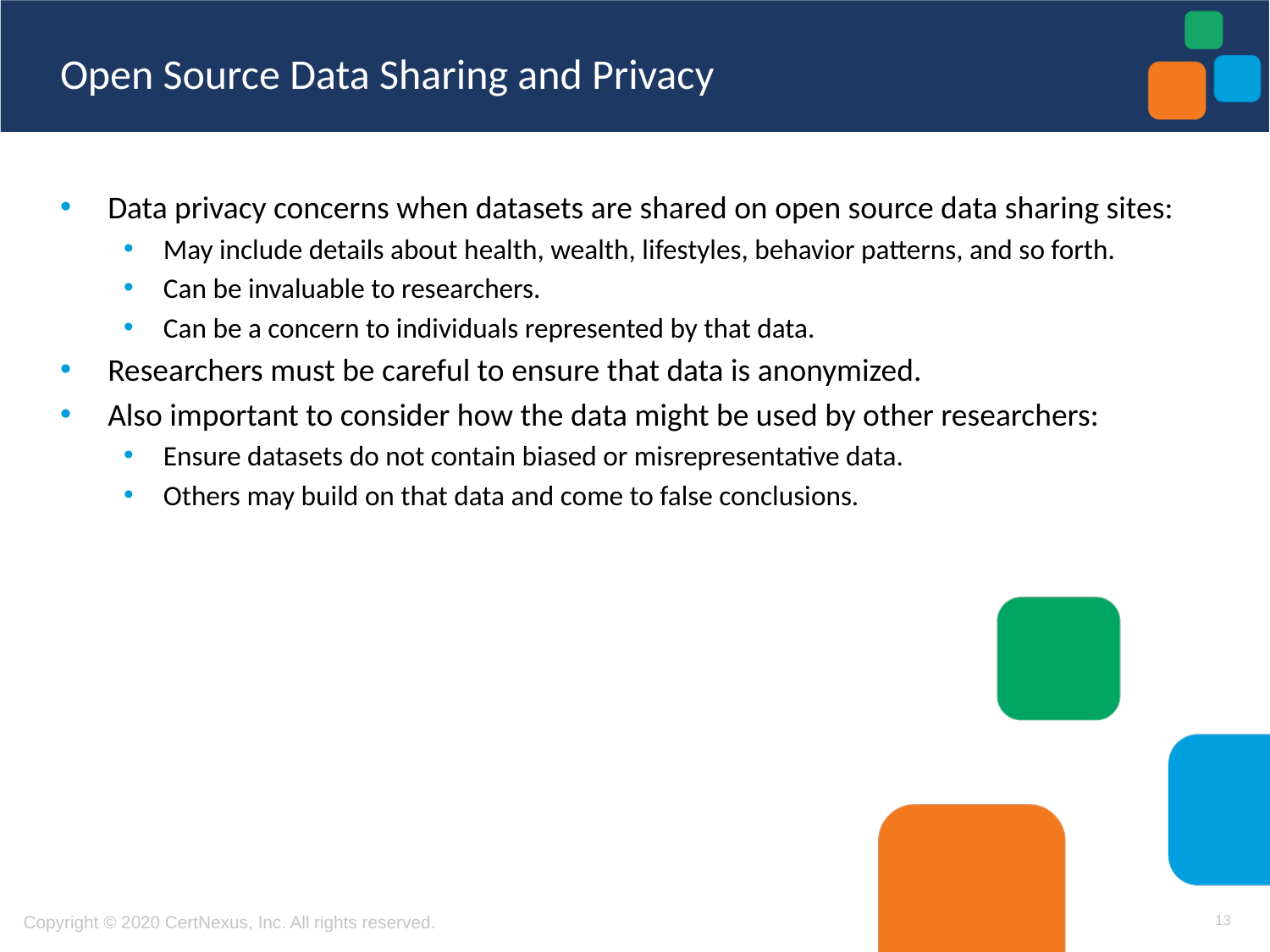

# Open Source Data Sharing and Privacy
Data privacy concerns when datasets are shared on open source data sharing sites:
May include details about health, wealth, lifestyles, behavior patterns, and so forth.
Can be invaluable to researchers.
Can be a concern to individuals represented by that data.
Researchers must be careful to ensure that data is anonymized.
Also important to consider how the data might be used by other researchers:
Ensure datasets do not contain biased or misrepresentative data.
Others may build on that data and come to false conclusions.
13